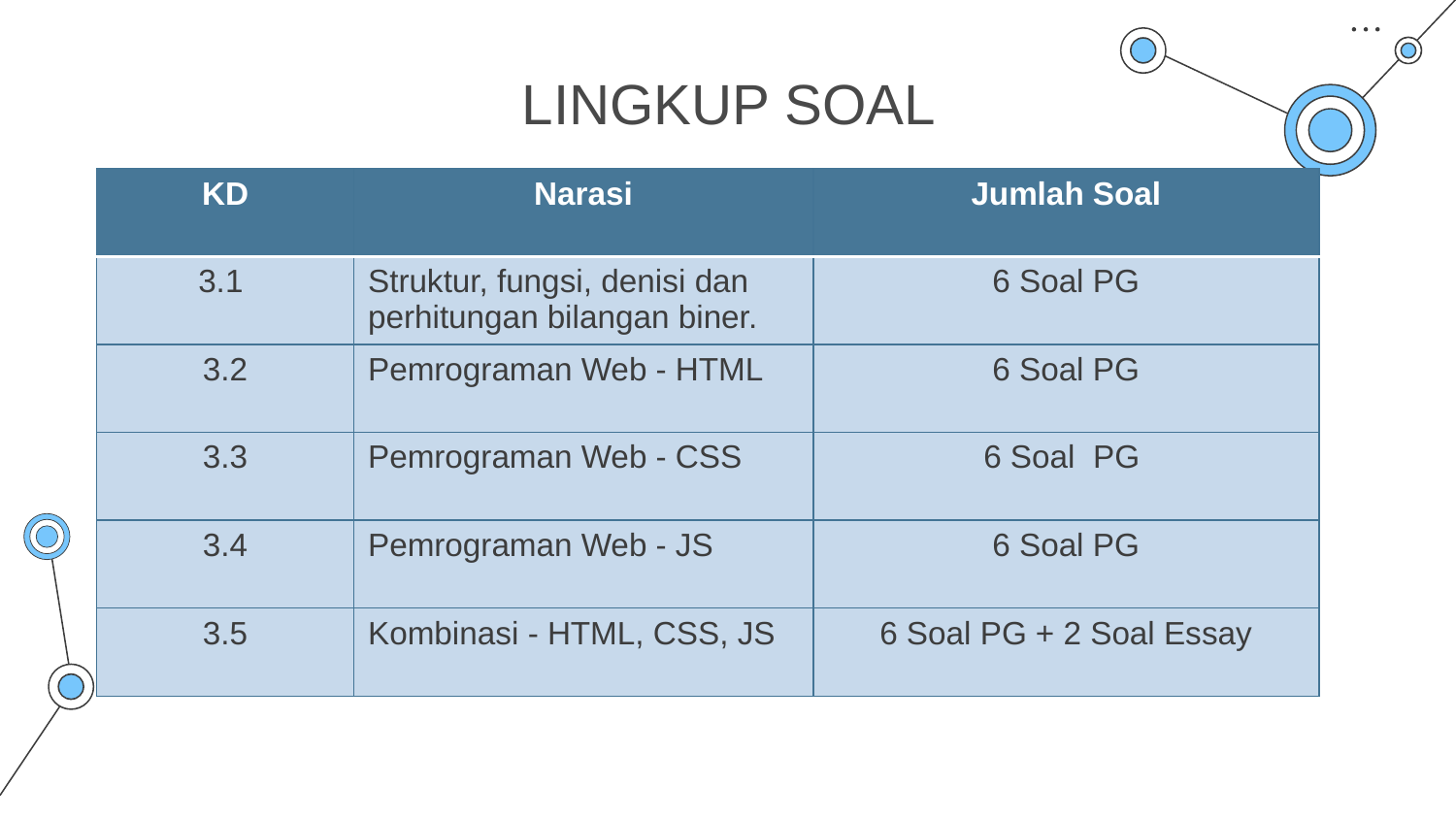

# LINGKUP SOAL
| KD | Narasi | Jumlah Soal |
| --- | --- | --- |
| 3.1 | Struktur, fungsi, denisi dan perhitungan bilangan biner. | 6 Soal PG |
| 3.2 | Pemrograman Web - HTML | 6 Soal PG |
| 3.3 | Pemrograman Web - CSS | 6 Soal PG |
| 3.4 | Pemrograman Web - JS | 6 Soal PG |
| 3.5 | Kombinasi - HTML, CSS, JS | 6 Soal PG + 2 Soal Essay |